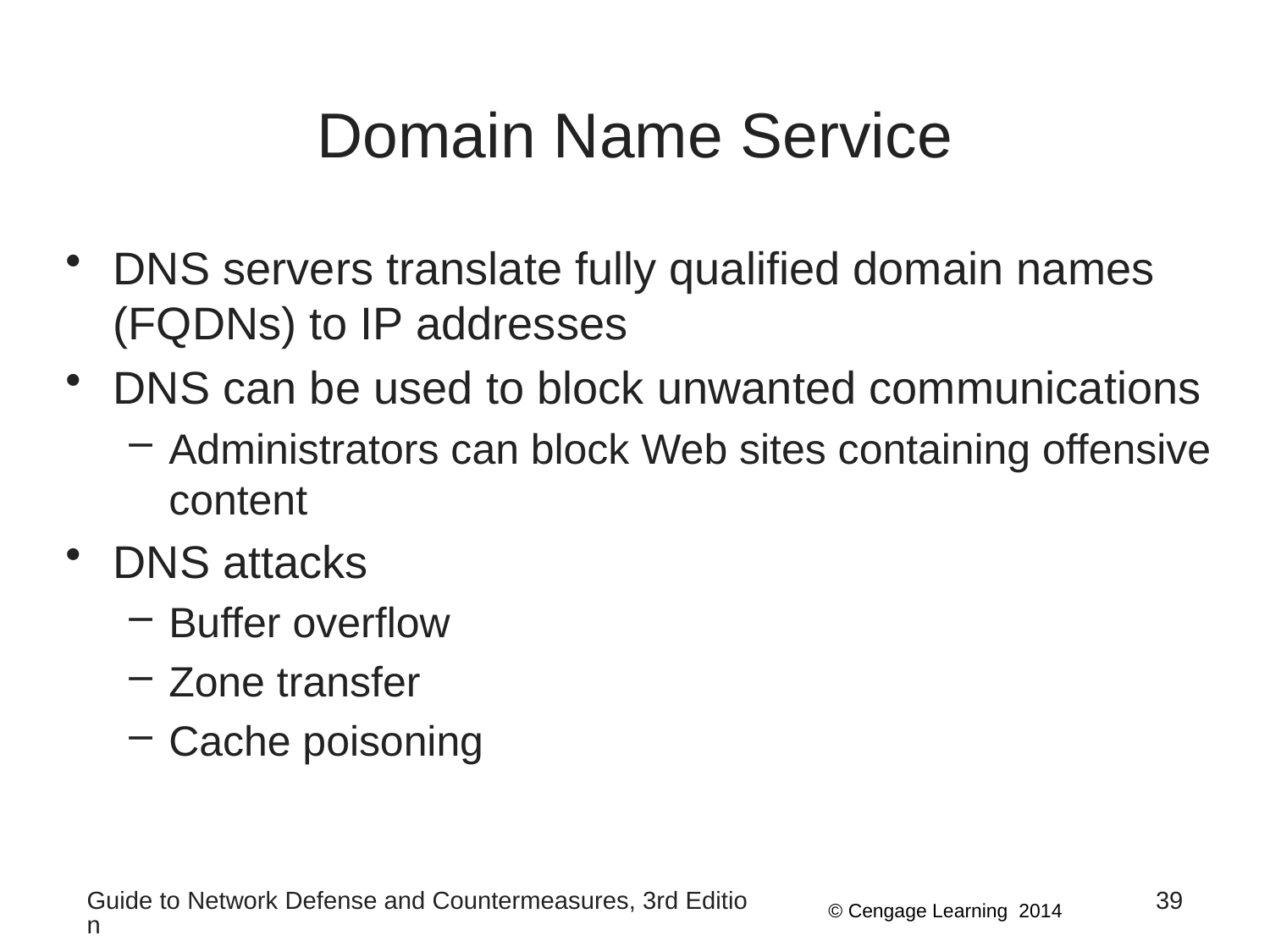

# Domain Name Service
DNS servers translate fully qualified domain names (FQDNs) to IP addresses
DNS can be used to block unwanted communications
Administrators can block Web sites containing offensive content
DNS attacks
Buffer overflow
Zone transfer
Cache poisoning

Guide to Network Defense and Countermeasures, 3rd Edition
39